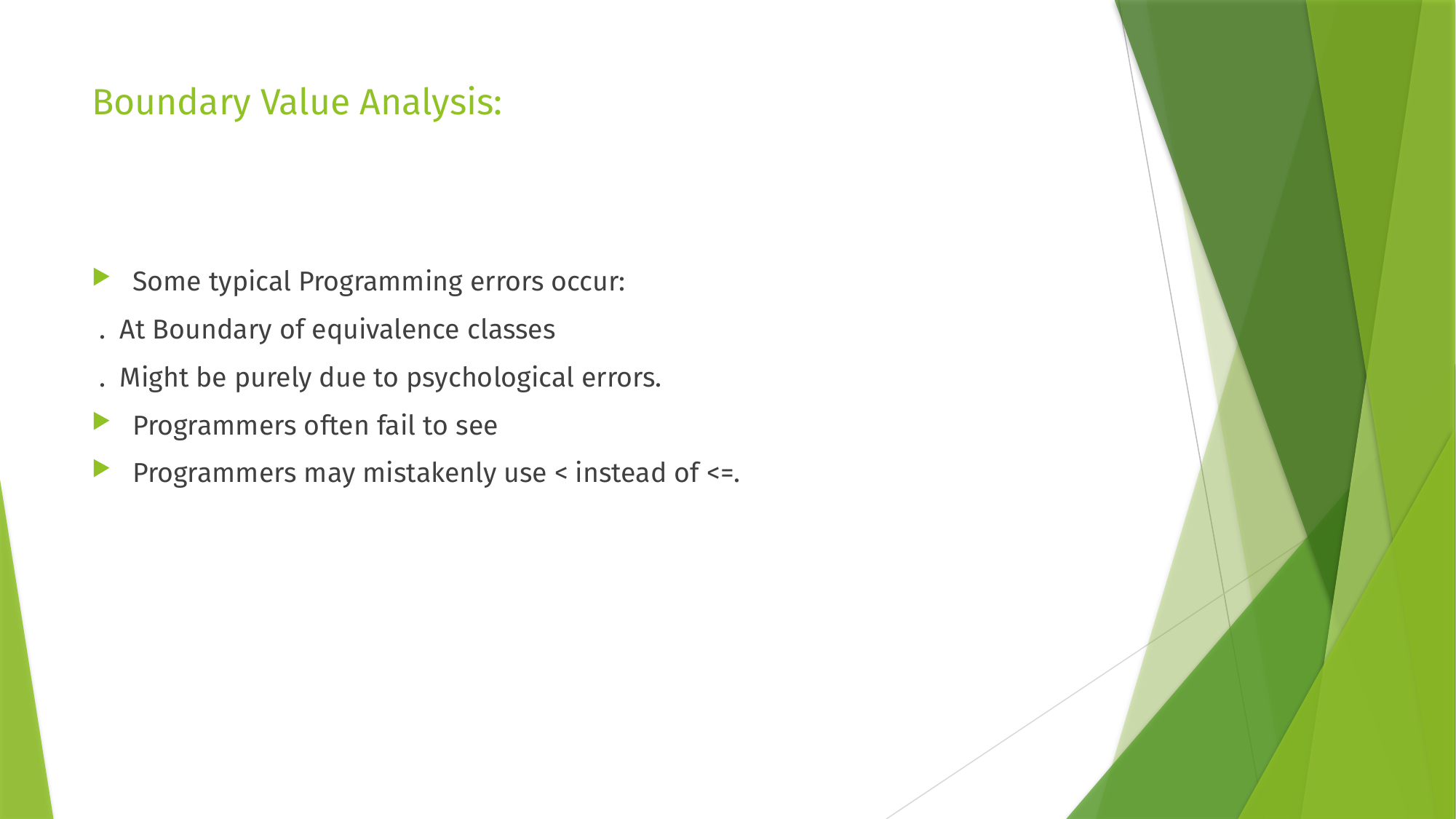

# Boundary Value Analysis:
Some typical Programming errors occur:
 .  At Boundary of equivalence classes
 .  Might be purely due to psychological errors.
Programmers often fail to see
Programmers may mistakenly use < instead of <=.